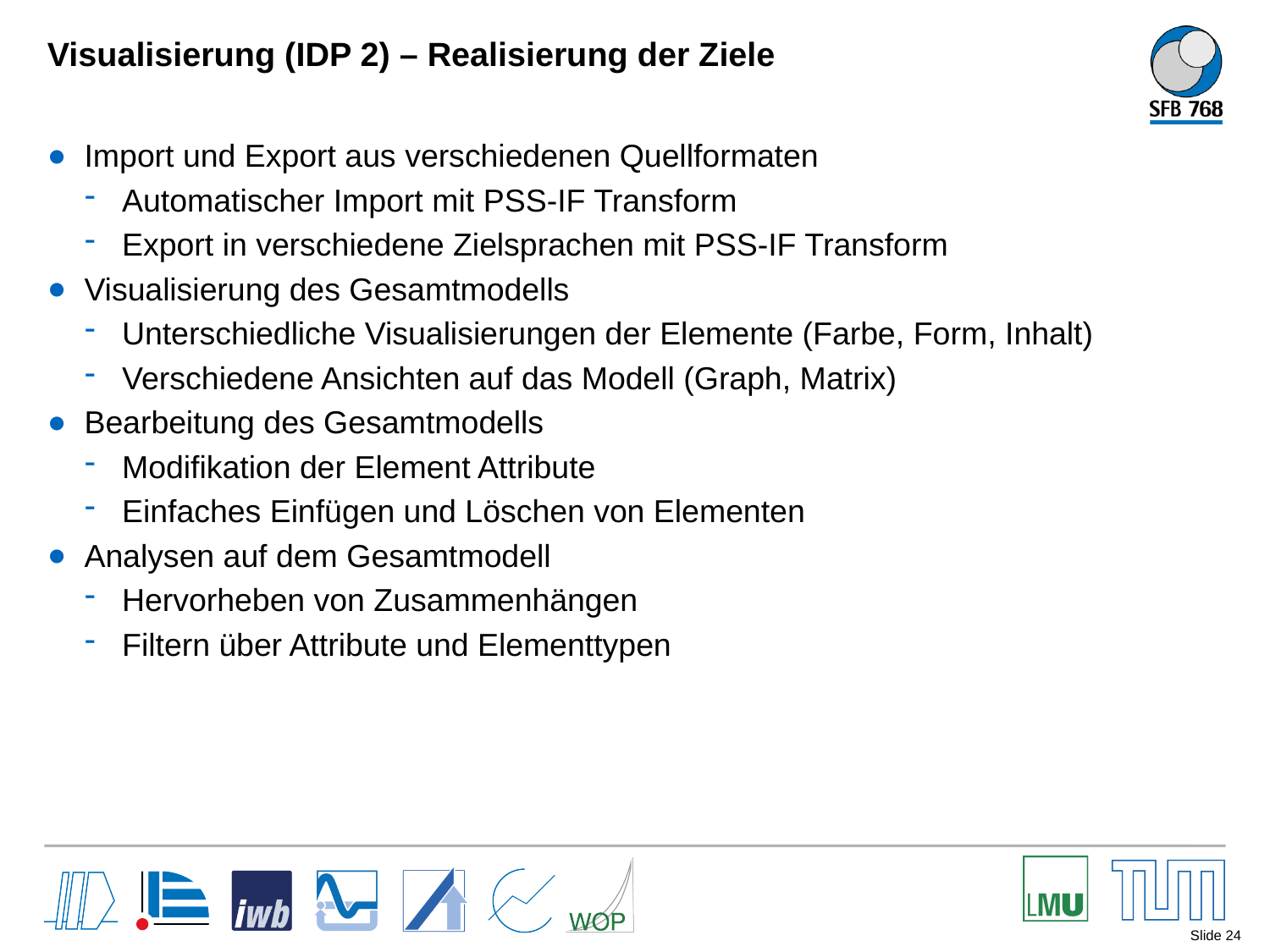

# Visualisierung (IDP 2) – Realisierung der Ziele
Import und Export aus verschiedenen Quellformaten
Automatischer Import mit PSS-IF Transform
Export in verschiedene Zielsprachen mit PSS-IF Transform
Visualisierung des Gesamtmodells
Unterschiedliche Visualisierungen der Elemente (Farbe, Form, Inhalt)
Verschiedene Ansichten auf das Modell (Graph, Matrix)
Bearbeitung des Gesamtmodells
Modifikation der Element Attribute
Einfaches Einfügen und Löschen von Elementen
Analysen auf dem Gesamtmodell
Hervorheben von Zusammenhängen
Filtern über Attribute und Elementtypen